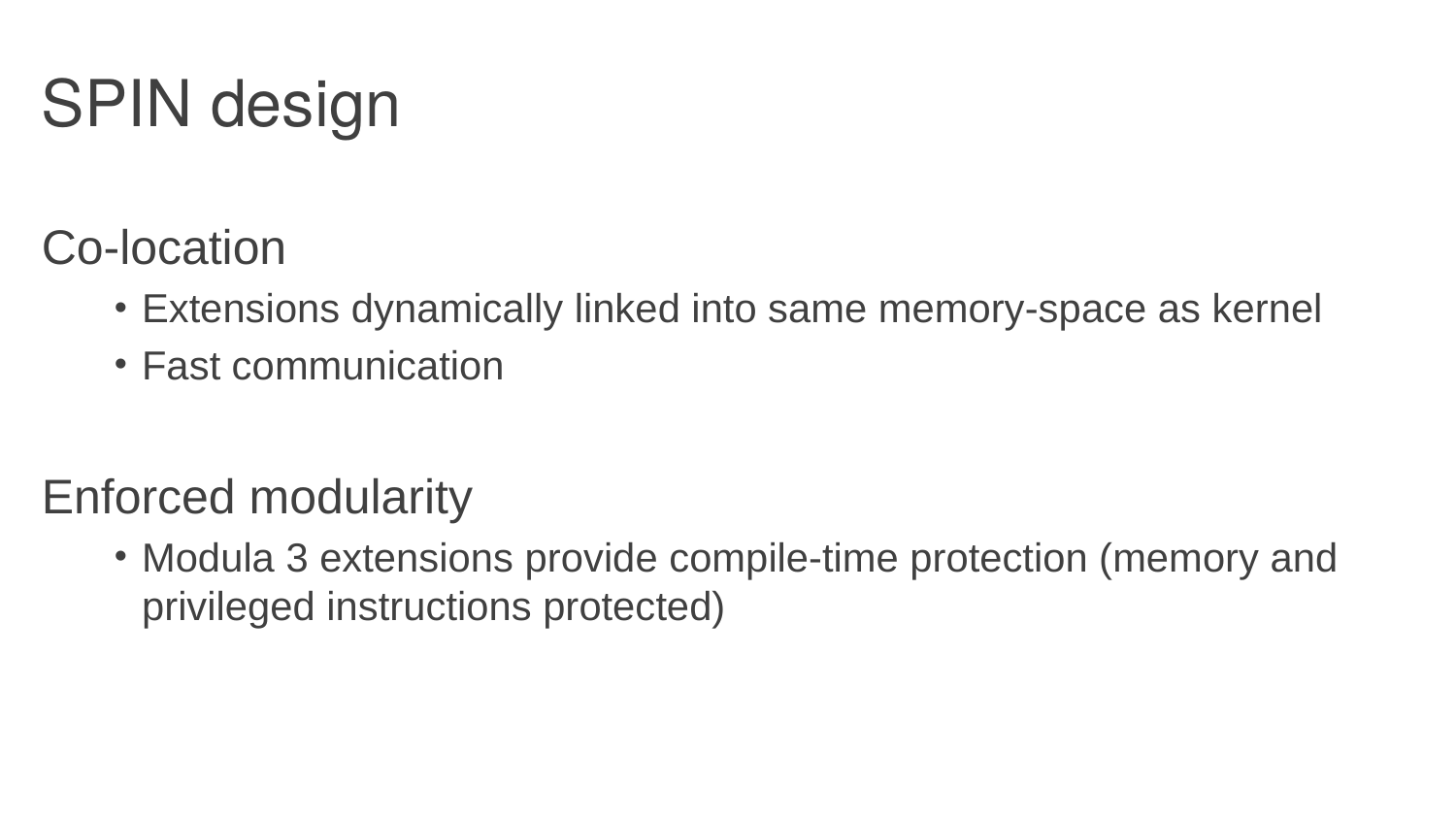

# SPIN design
Co-location
Extensions dynamically linked into same memory-space as kernel
Fast communication

Enforced modularity
Modula 3 extensions provide compile-time protection (memory and privileged instructions protected)